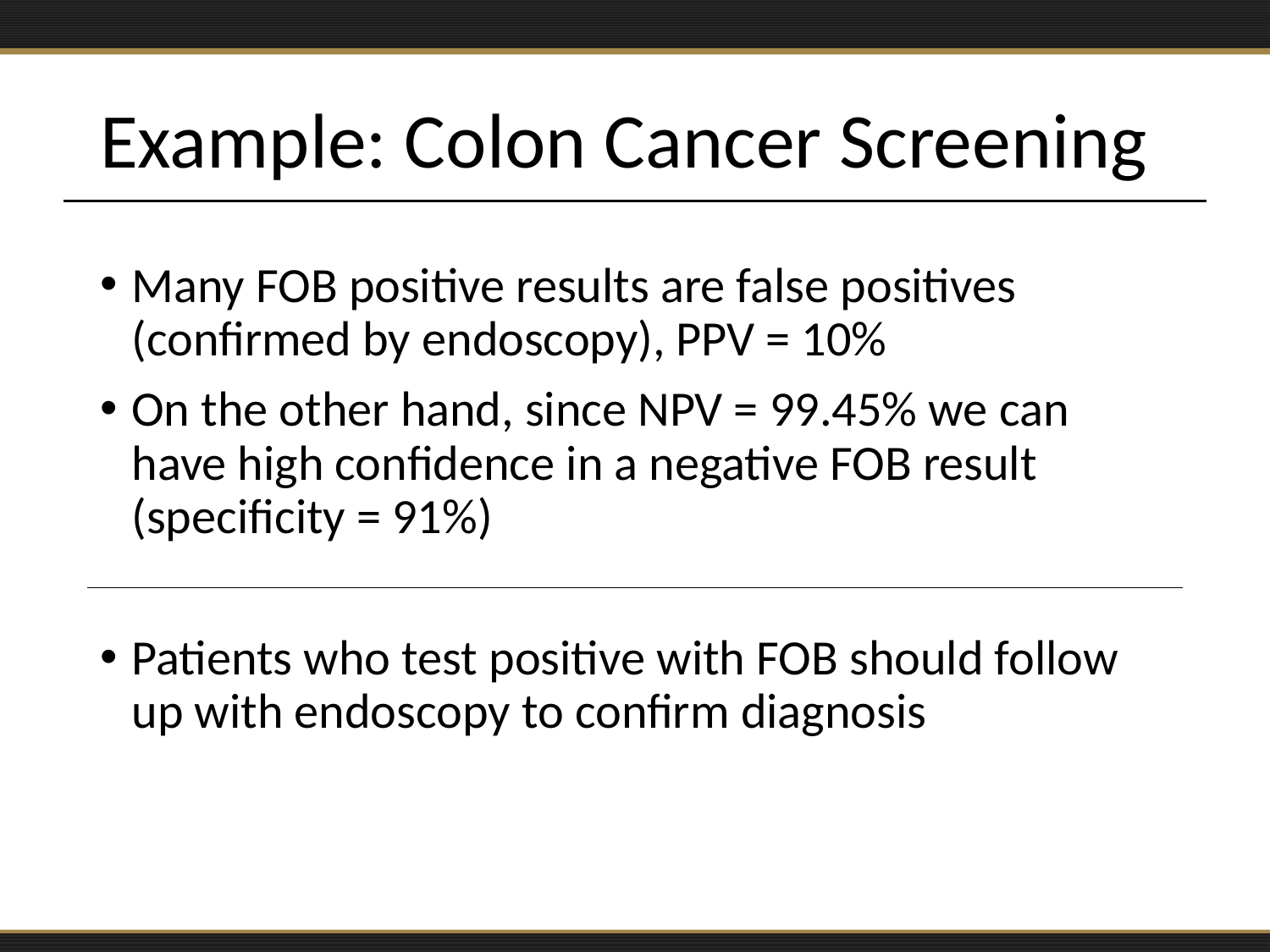

# Example: Colon Cancer Screening
Many FOB positive results are false positives (confirmed by endoscopy), PPV = 10%
On the other hand, since NPV = 99.45% we can have high confidence in a negative FOB result (specificity = 91%)

Patients who test positive with FOB should follow up with endoscopy to confirm diagnosis